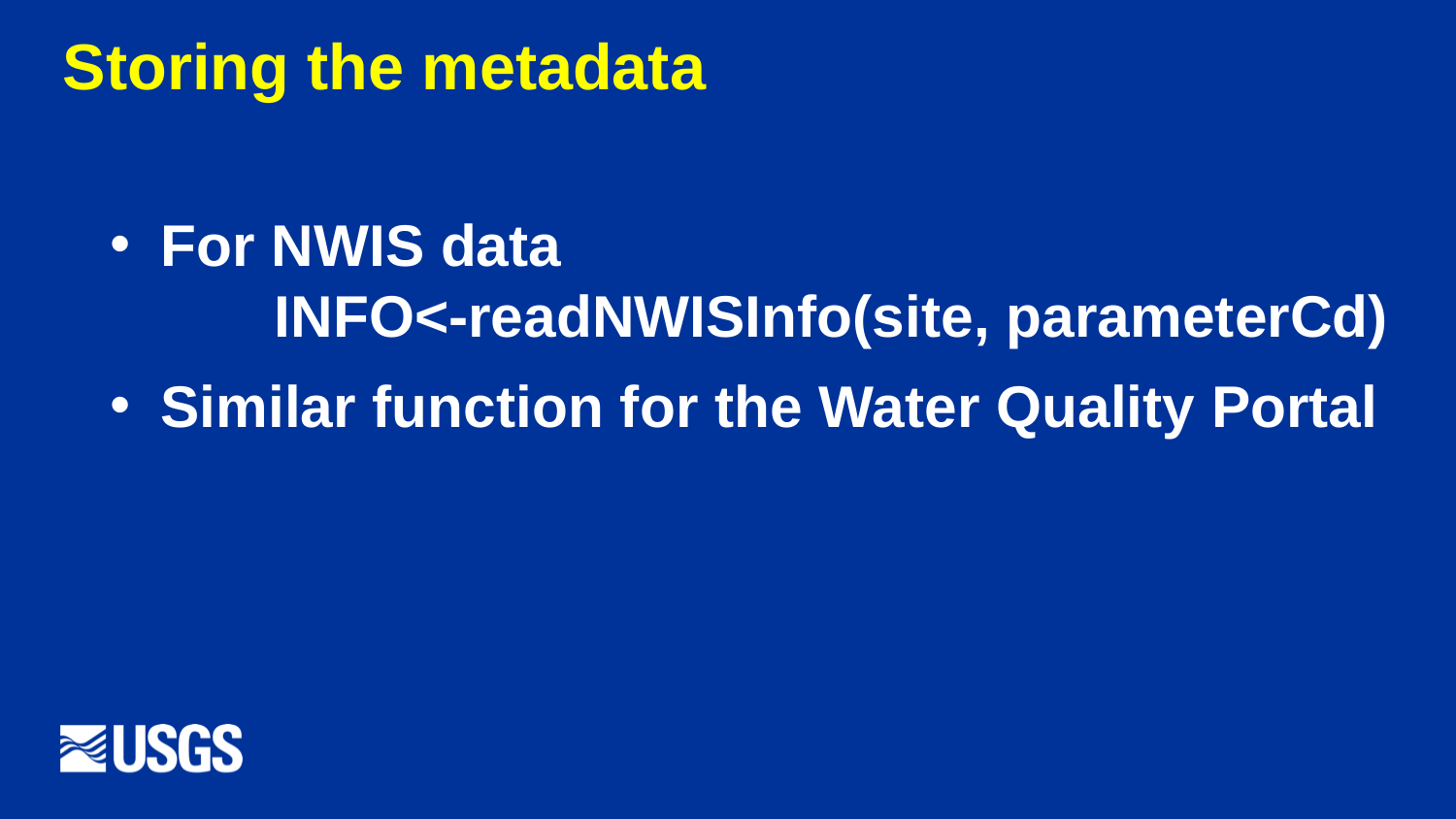

Storing the metadata

 For NWIS data
        INFO<-readNWISInfo(site, parameterCd)
 Similar function for the Water Quality Portal